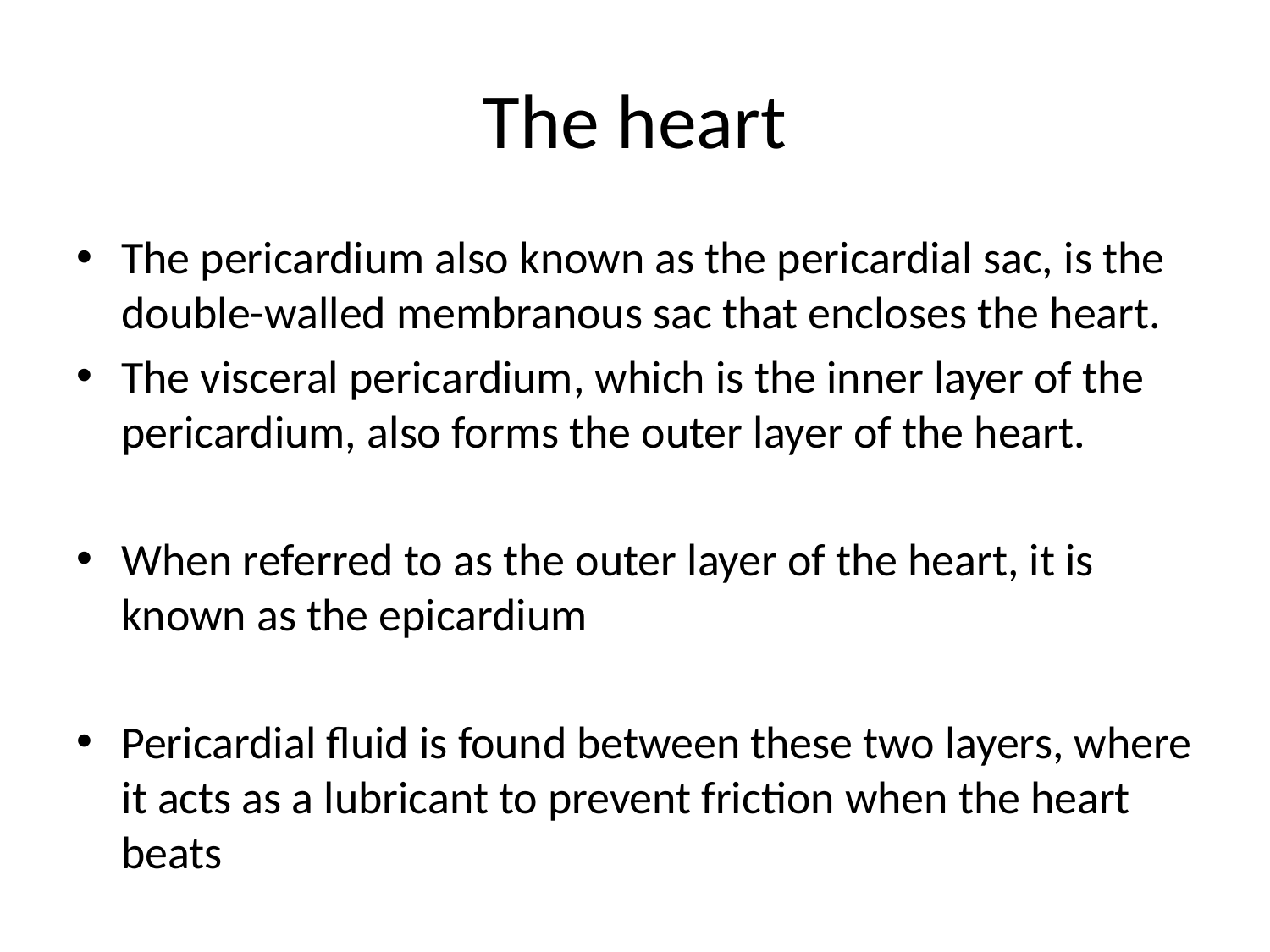

# The heart
The pericardium also known as the pericardial sac, is the double-walled membranous sac that encloses the heart.
The visceral pericardium, which is the inner layer of the pericardium, also forms the outer layer of the heart.

When referred to as the outer layer of the heart, it is known as the epicardium

Pericardial fluid is found between these two layers, where it acts as a lubricant to prevent friction when the heart beats